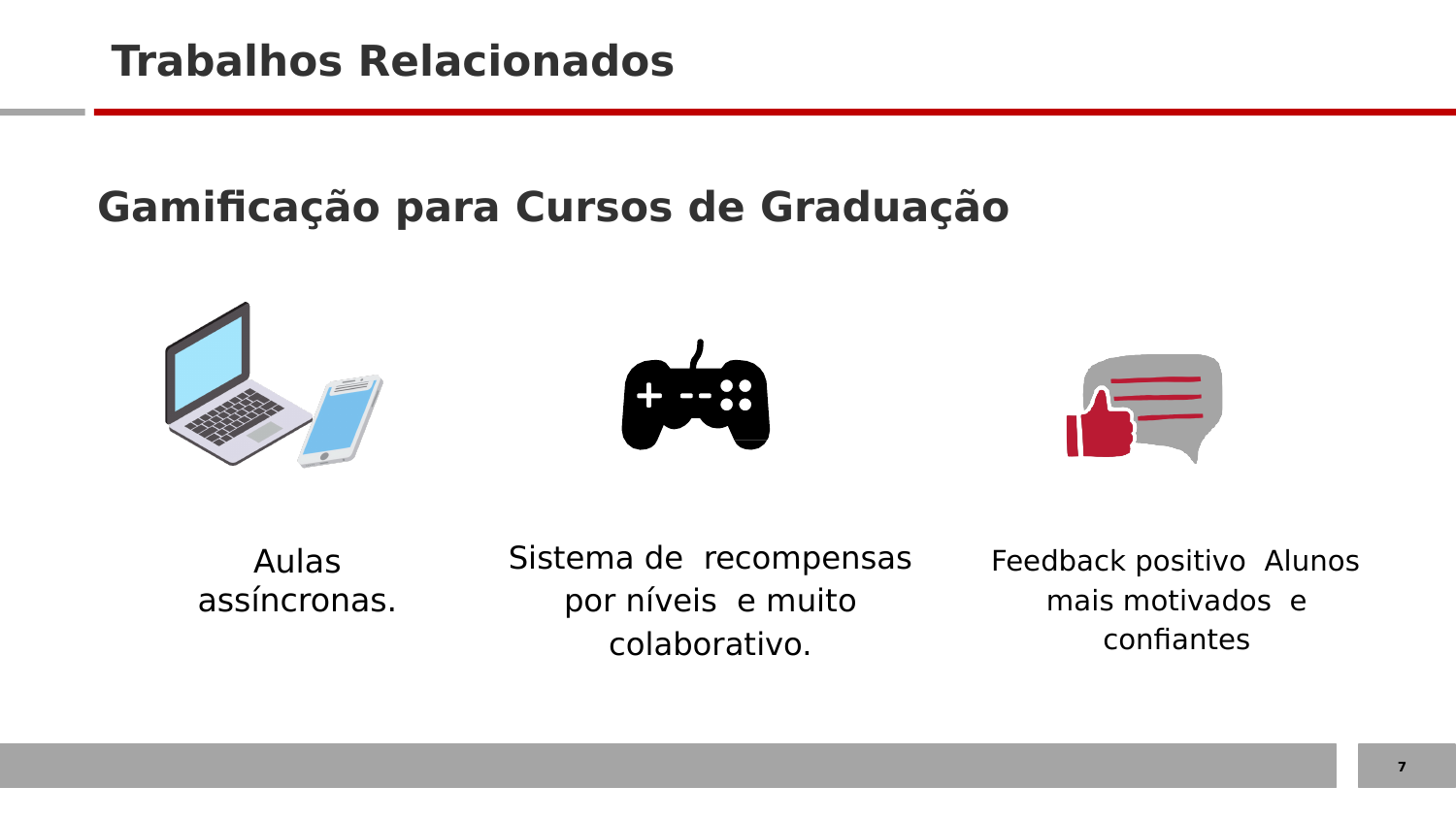

# Trabalhos Relacionados
Gamificação para Cursos de Graduação

Sistema de  recompensas por níveis  e muito colaborativo.
Feedback positivo  Alunos mais motivados  e confiantes
Aulas assíncronas.
7